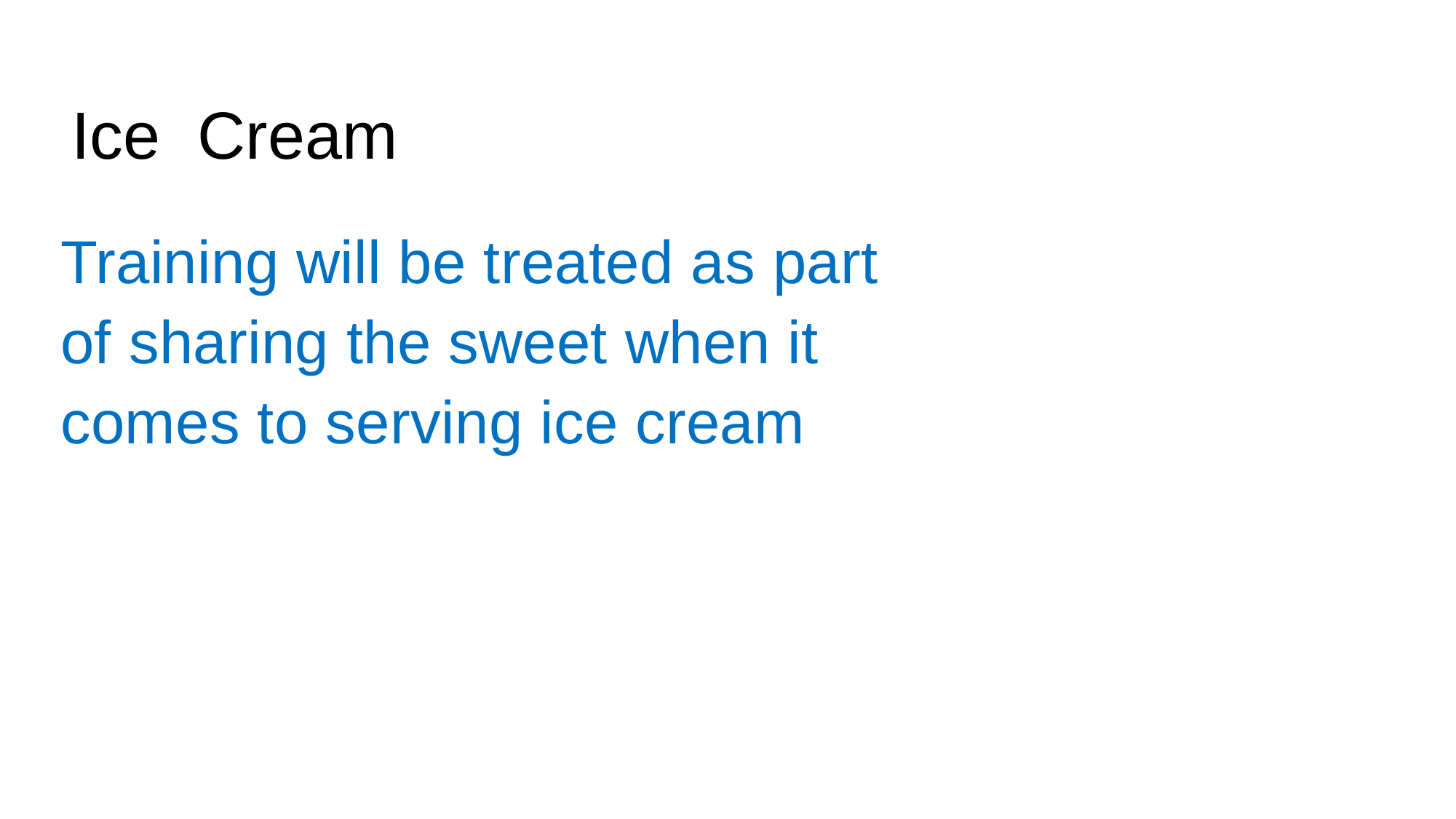

# Ice  Cream
Training will be treated as part of sharing the sweet when it comes to serving ice cream